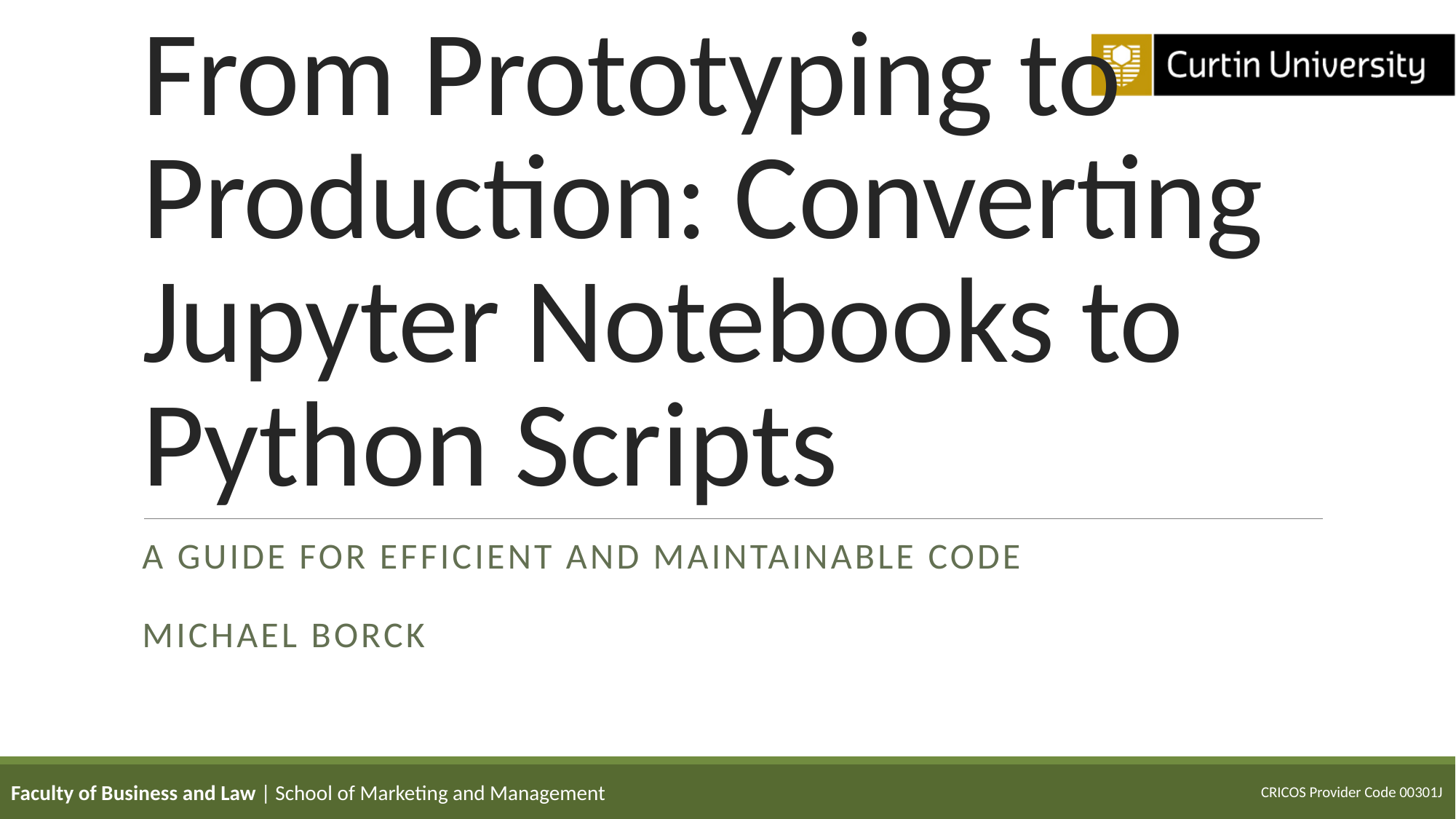

# From Prototyping to Production: Converting Jupyter Notebooks to Python Scripts
A Guide for Efficient and Maintainable Code
Michael Borck
Faculty of Business and Law | School of Marketing and Management